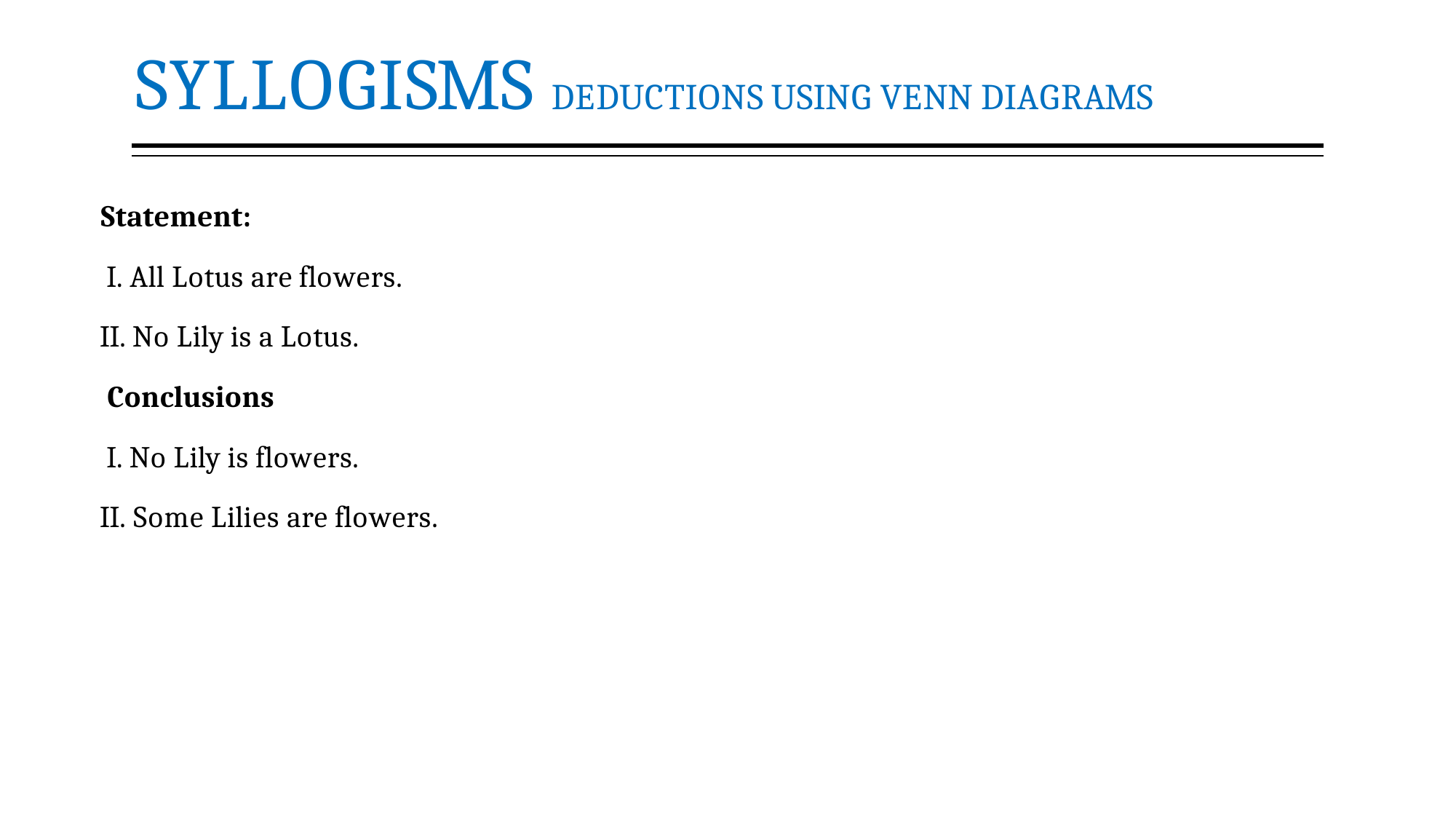

# SYLLOGISMS DEDUCTIONS USING VENN DIAGRAMS
Statement:
 I. All Lotus are flowers.
II. No Lily is a Lotus.
 Conclusions
 I. No Lily is flowers.
II. Some Lilies are flowers.